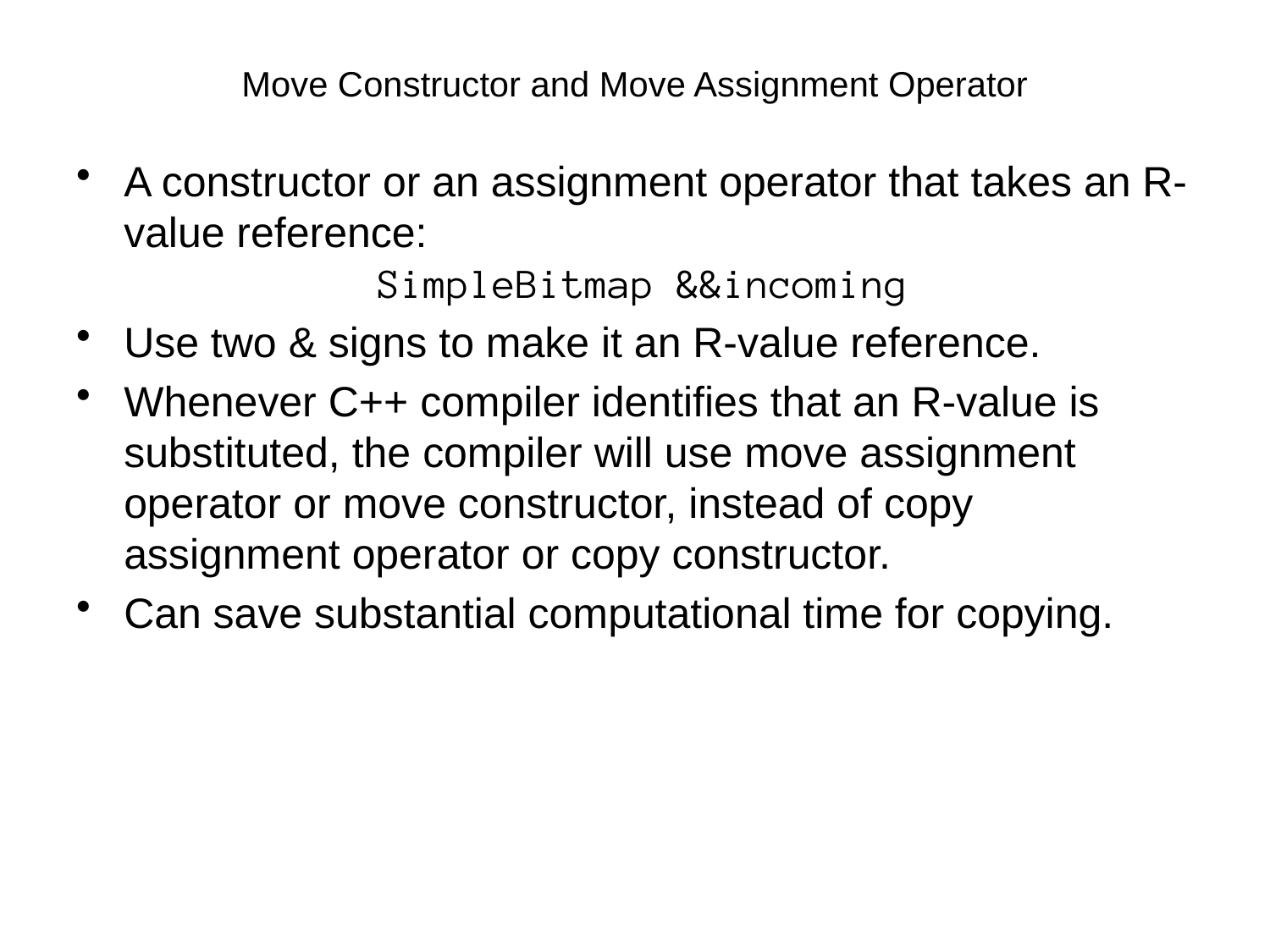

# Move Constructor and Move Assignment Operator
A constructor or an assignment operator that takes an R-value reference:
		SimpleBitmap &&incoming
Use two & signs to make it an R-value reference.
Whenever C++ compiler identifies that an R-value is substituted, the compiler will use move assignment operator or move constructor, instead of copy assignment operator or copy constructor.
Can save substantial computational time for copying.